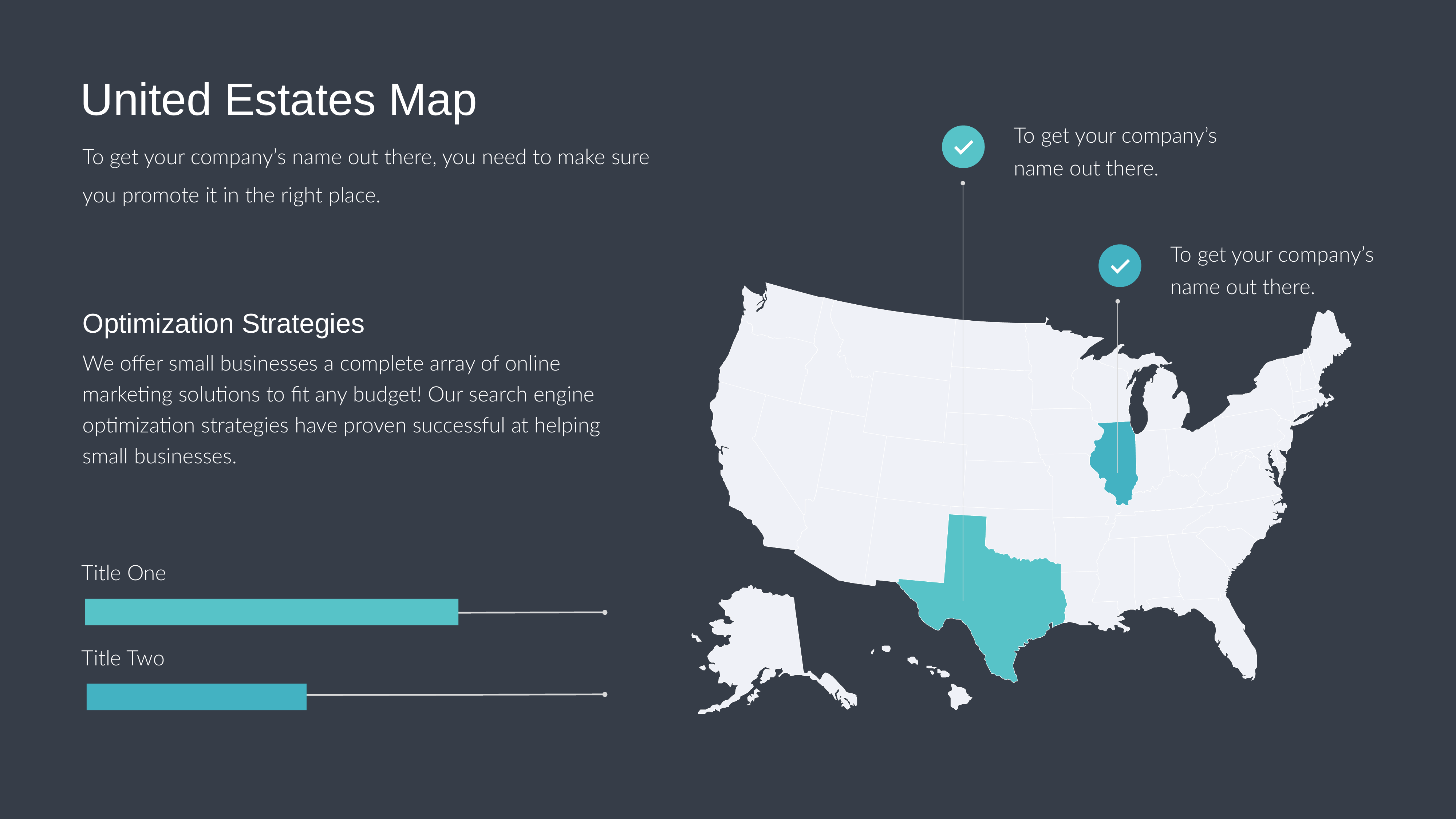

United Estates Map
To get your company’s name out there, you need to make sure you promote it in the right place.
To get your company’s name out there.

To get your company’s name out there.

Optimization Strategies
We offer small businesses a complete array of online marketing solutions to fit any budget! Our search engine optimization strategies have proven successful at helping small businesses.
Title One

Title Two